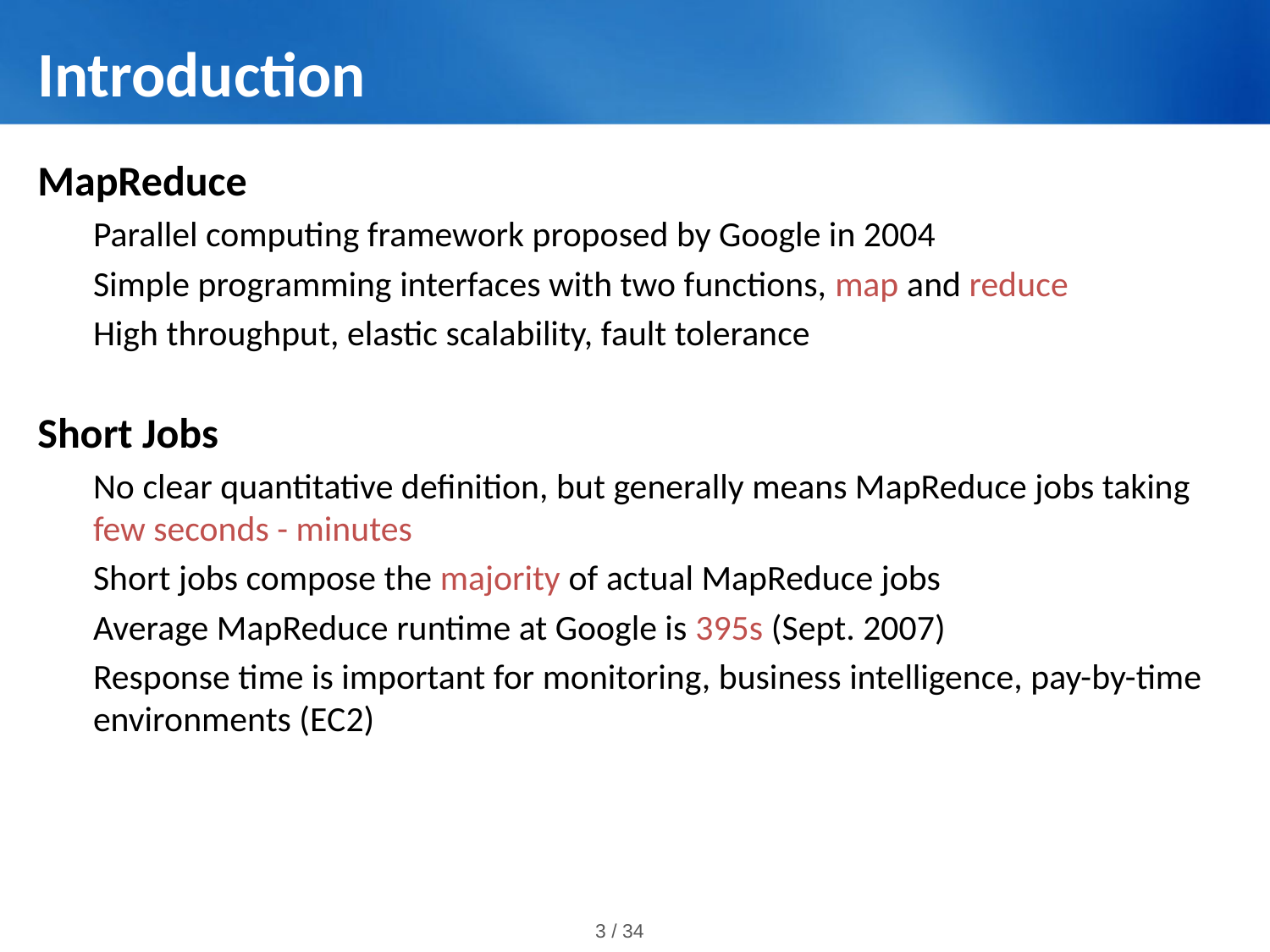

# Introduction
MapReduce
Parallel computing framework proposed by Google in 2004
Simple programming interfaces with two functions, map and reduce
High throughput, elastic scalability, fault tolerance

Short Jobs
No clear quantitative definition, but generally means MapReduce jobs taking few seconds - minutes
Short jobs compose the majority of actual MapReduce jobs
Average MapReduce runtime at Google is 395s (Sept. 2007)
Response time is important for monitoring, business intelligence, pay-by-time environments (EC2)